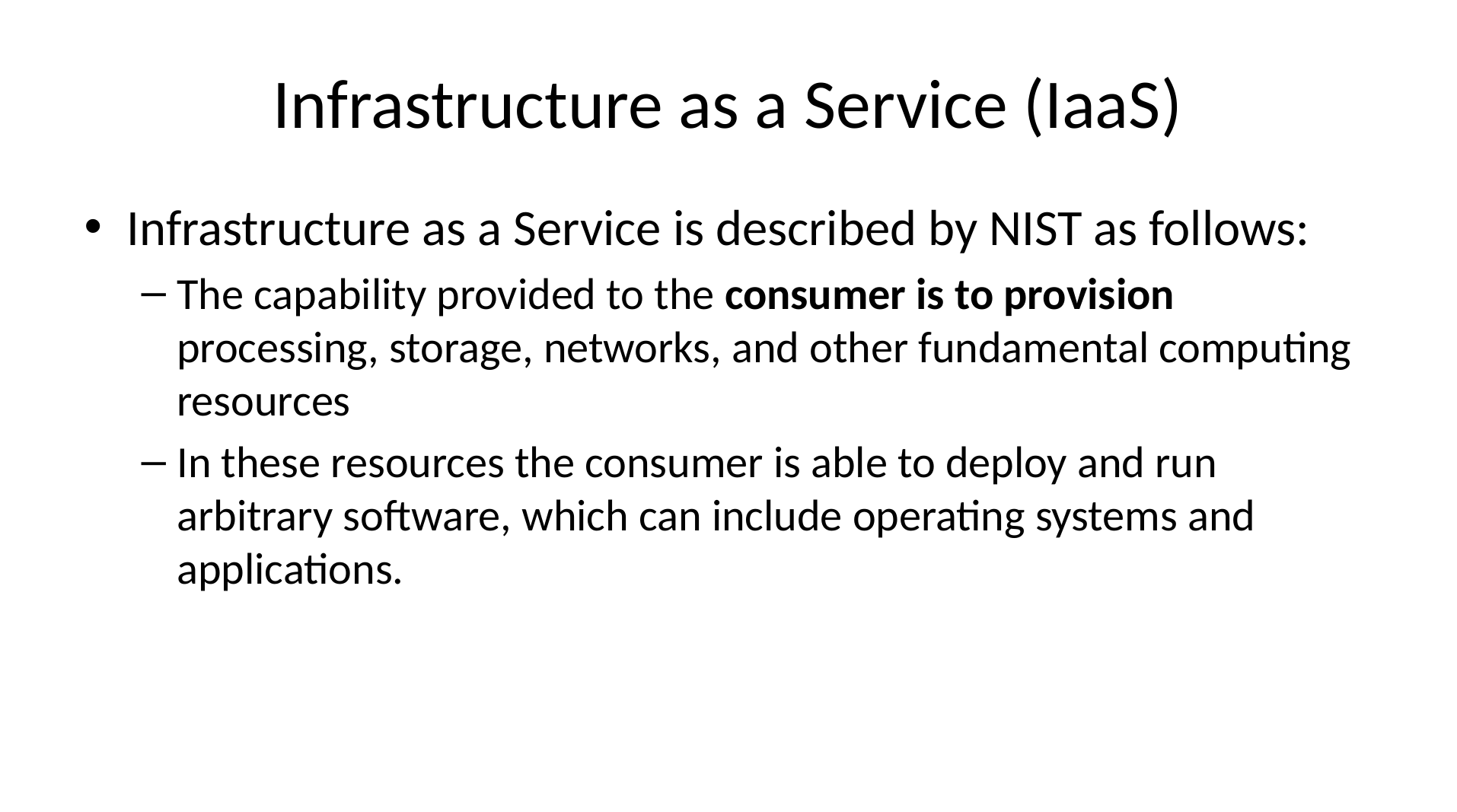

# Infrastructure as a Service (IaaS)
Infrastructure as a Service is described by NIST as follows:
The capability provided to the consumer is to provision processing, storage, networks, and other fundamental computing resources
In these resources the consumer is able to deploy and run arbitrary software, which can include operating systems and applications.